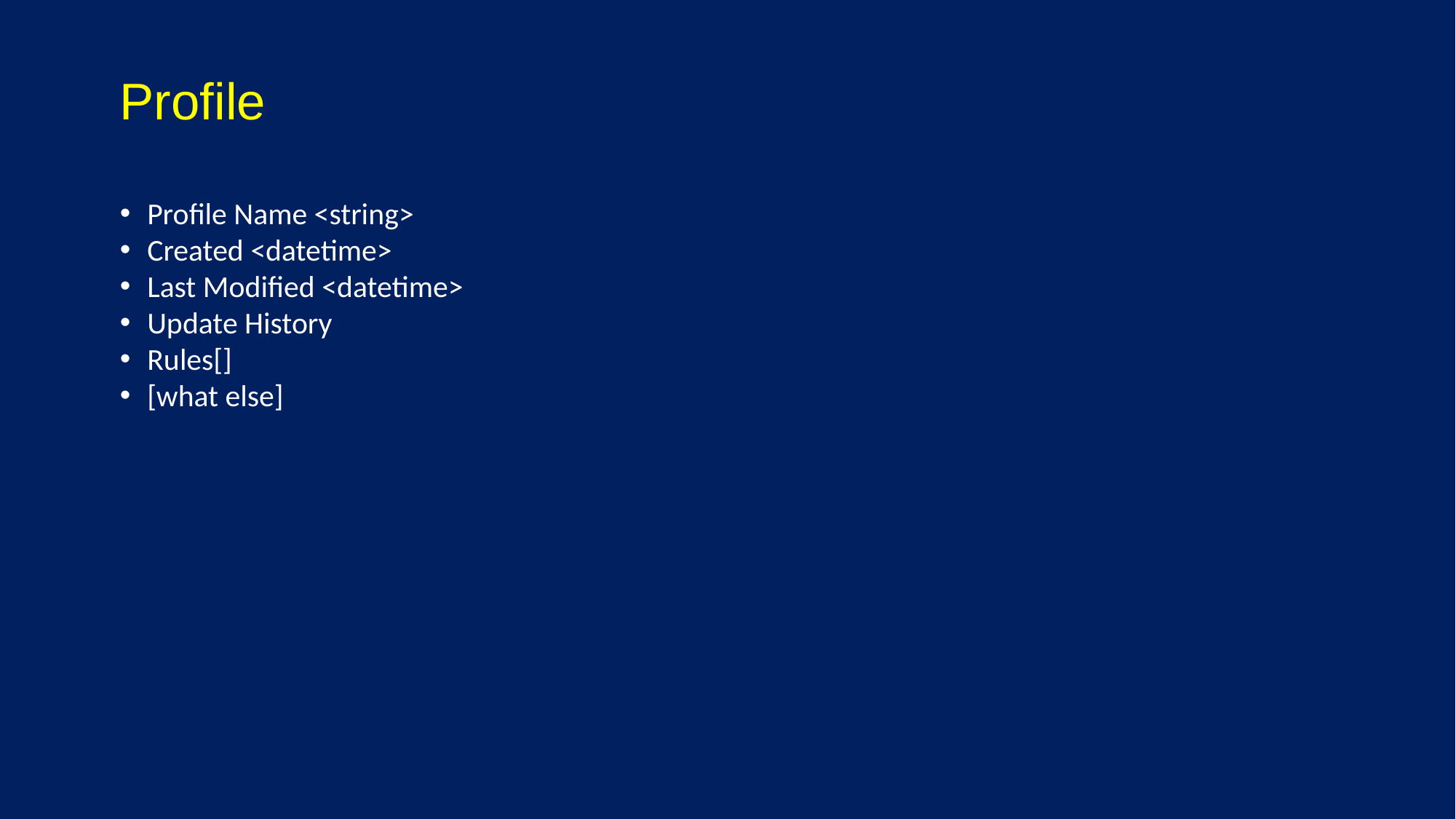

# Profile
Profile Name <string>
Created <datetime>
Last Modified <datetime>
Update History
Rules[]
[what else]